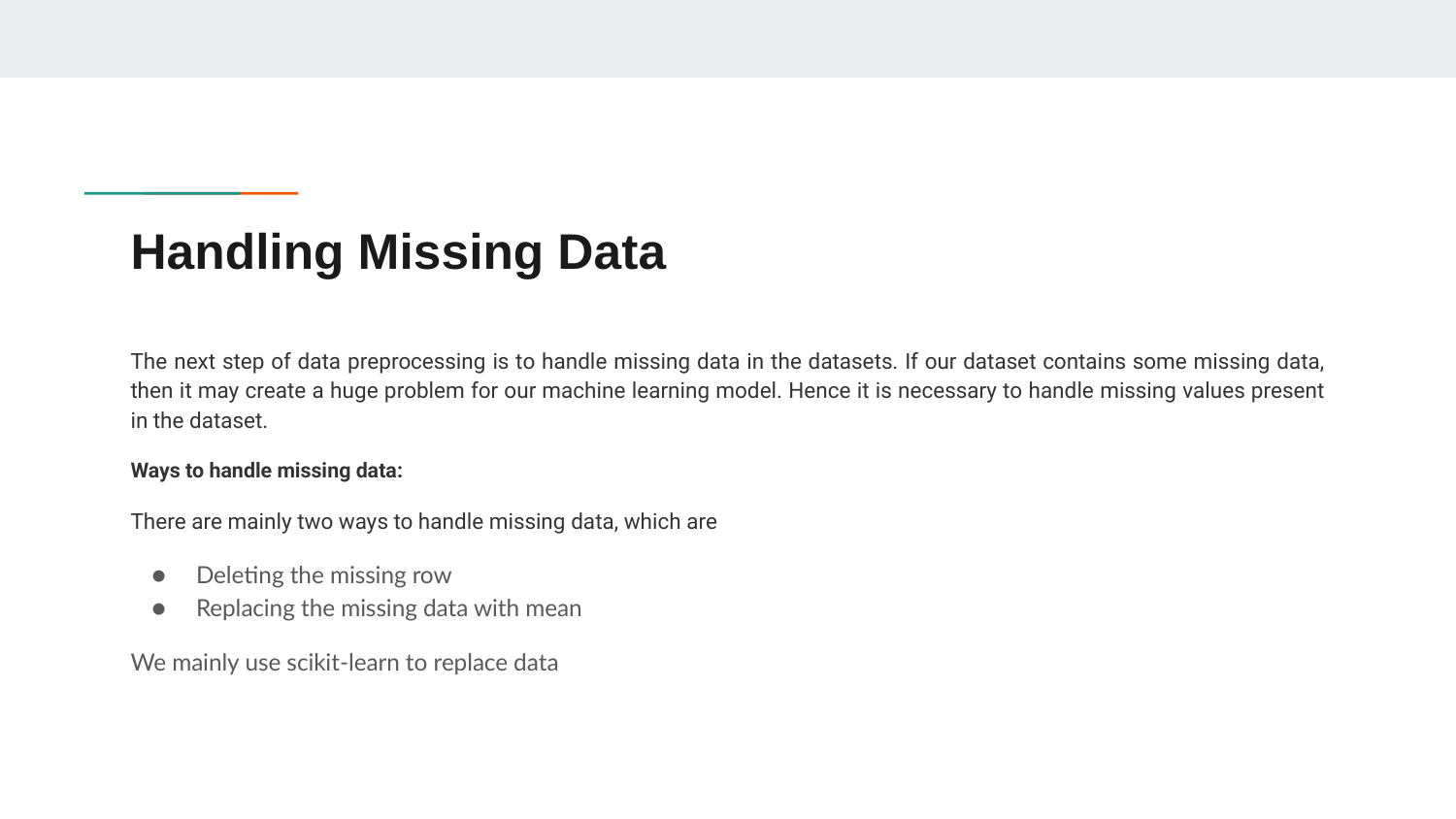

# Handling Missing Data
The next step of data preprocessing is to handle missing data in the datasets. If our dataset contains some missing data, then it may create a huge problem for our machine learning model. Hence it is necessary to handle missing values present in the dataset.
Ways to handle missing data:
There are mainly two ways to handle missing data, which are
Deleting the missing row
Replacing the missing data with mean
We mainly use scikit-learn to replace data